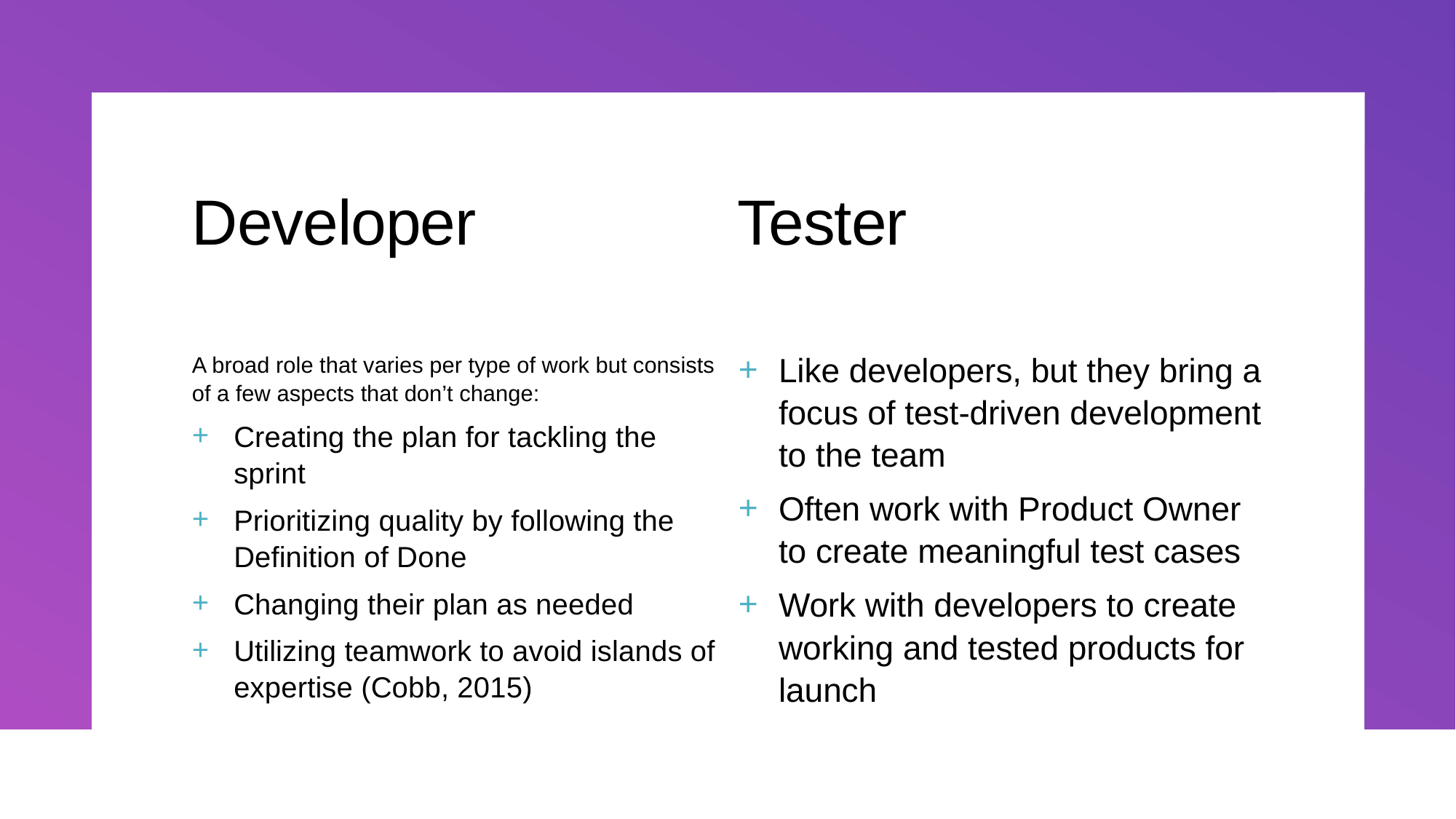

# Developer			Tester
Like developers, but they bring a focus of test-driven development to the team
Often work with Product Owner to create meaningful test cases
Work with developers to create working and tested products for launch

A broad role that varies per type of work but consists of a few aspects that don’t change:
Creating the plan for tackling the sprint
Prioritizing quality by following the Definition of Done
Changing their plan as needed
Utilizing teamwork to avoid islands of expertise (Cobb, 2015)